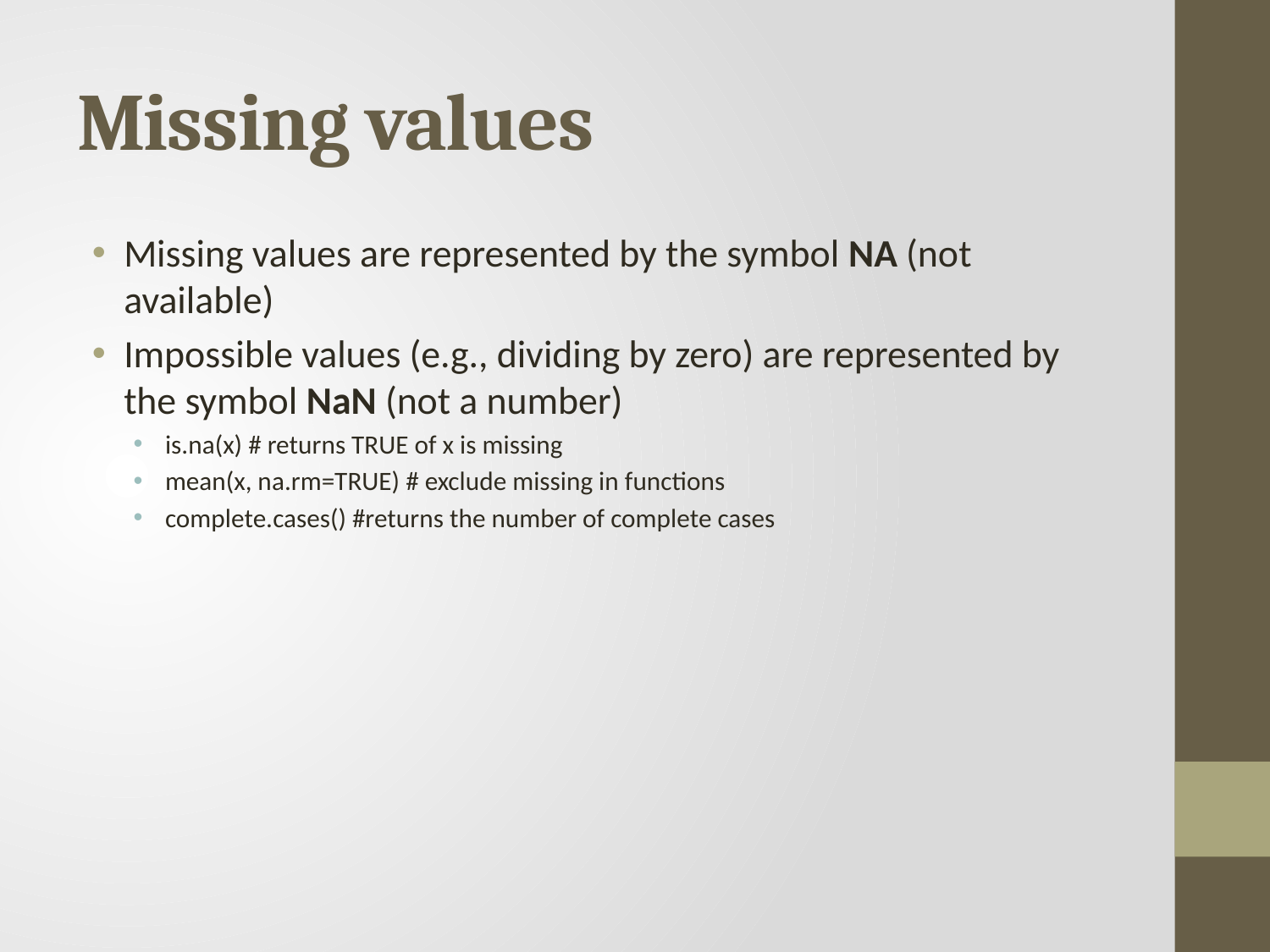

# Missing values
Missing values are represented by the symbol NA (not available)
Impossible values (e.g., dividing by zero) are represented by the symbol NaN (not a number)
is.na(x) # returns TRUE of x is missing
mean(x, na.rm=TRUE) # exclude missing in functions
complete.cases() #returns the number of complete cases